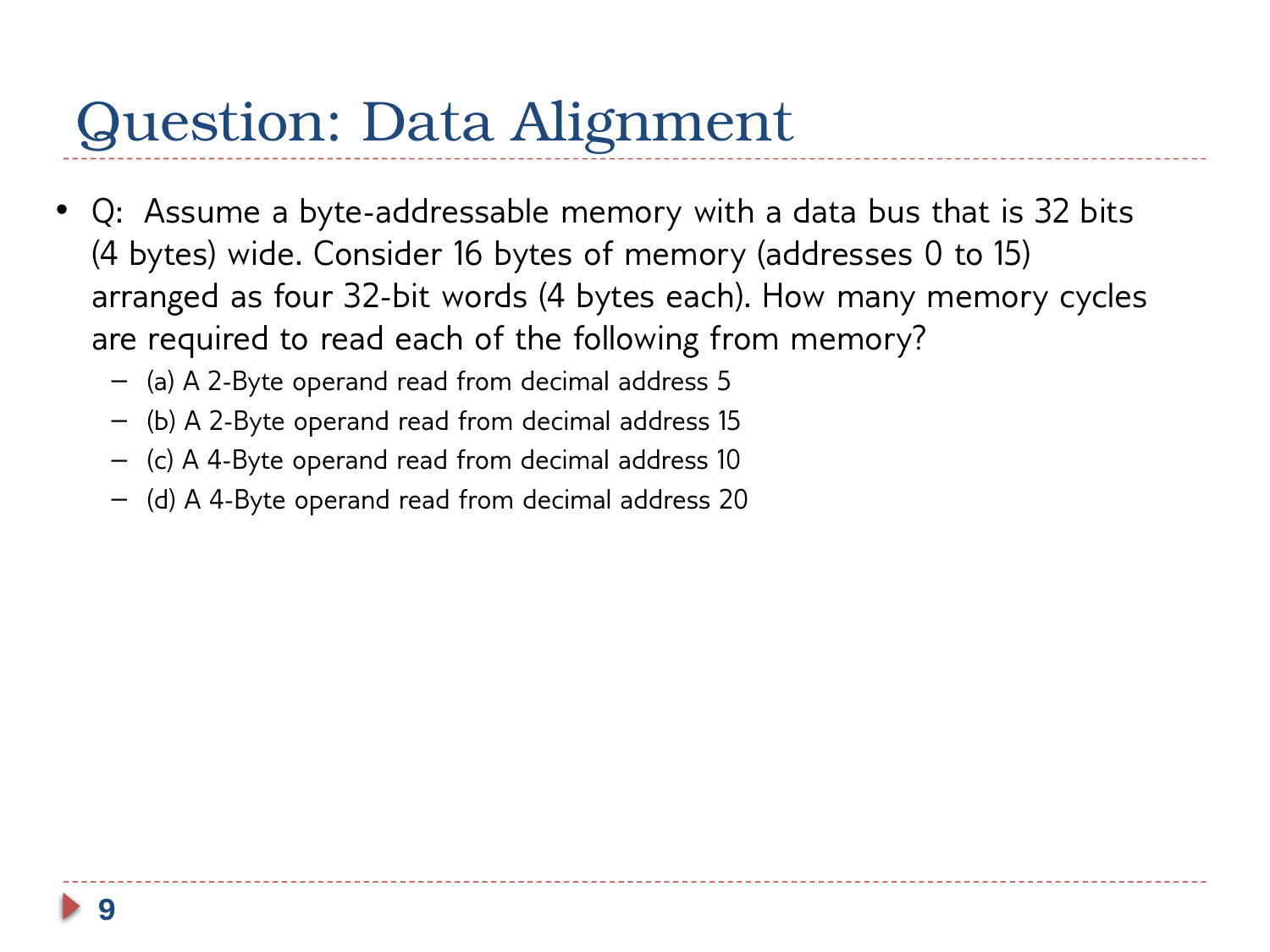

# Question: Data Alignment
Q:  Assume a byte-addressable memory with a data bus that is 32 bits (4 bytes) wide. Consider 16 bytes of memory (addresses 0 to 15) arranged as four 32-bit words (4 bytes each). How many memory cycles are required to read each of the following from memory?
(a) A 2-Byte operand read from decimal address 5
(b) A 2-Byte operand read from decimal address 15
(c) A 4-Byte operand read from decimal address 10
(d) A 4-Byte operand read from decimal address 20
9